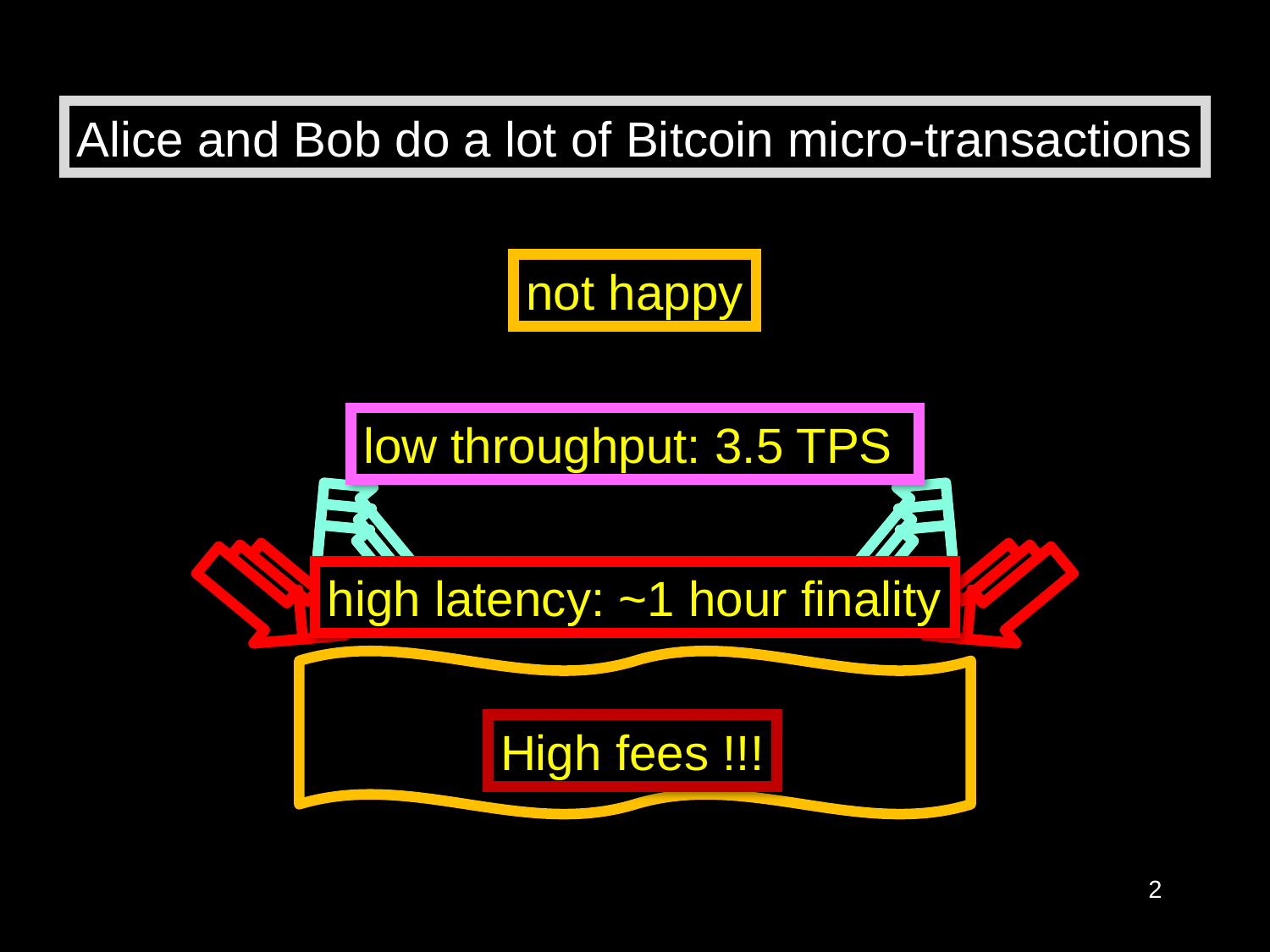

Alice and Bob do a lot of Bitcoin micro-transactions
not happy

low throughput: 3.5 TPS

high latency: ~1 hour finality
blockchain
High fees !!!
2